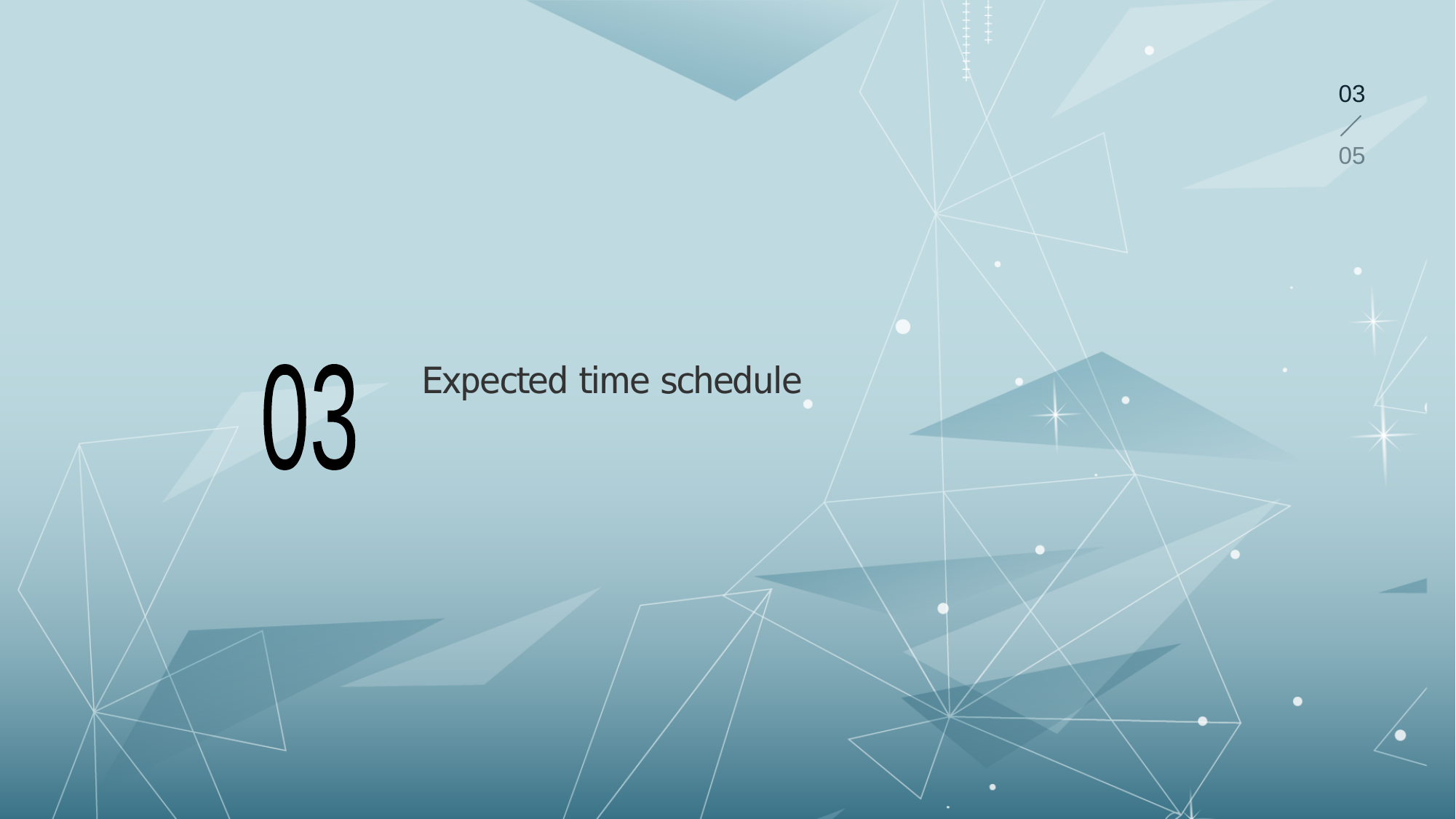

03
05
# Expected time schedule
03